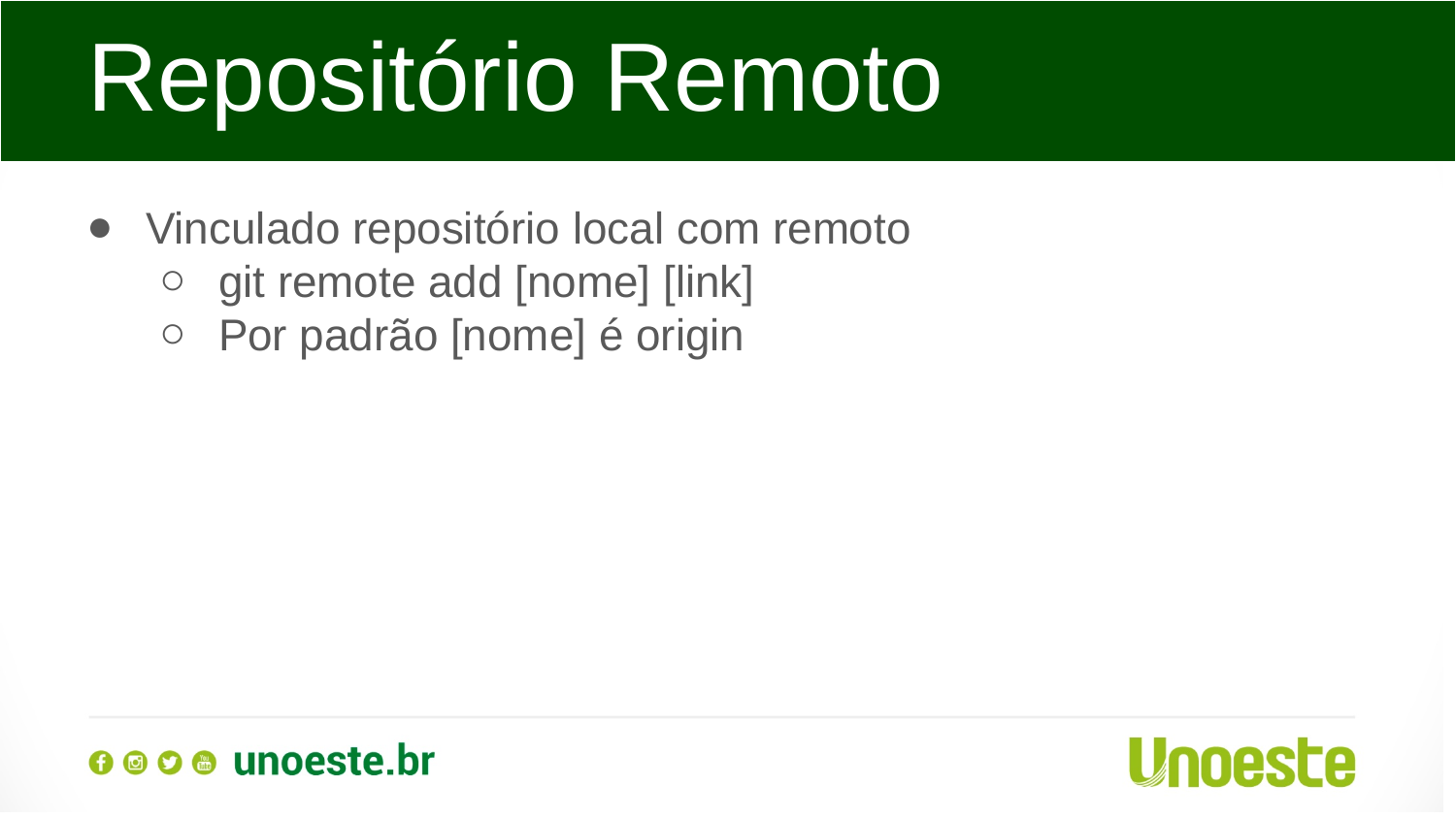

Repositório Remoto
Vinculado repositório local com remoto
git remote add [nome] [link]
Por padrão [nome] é origin